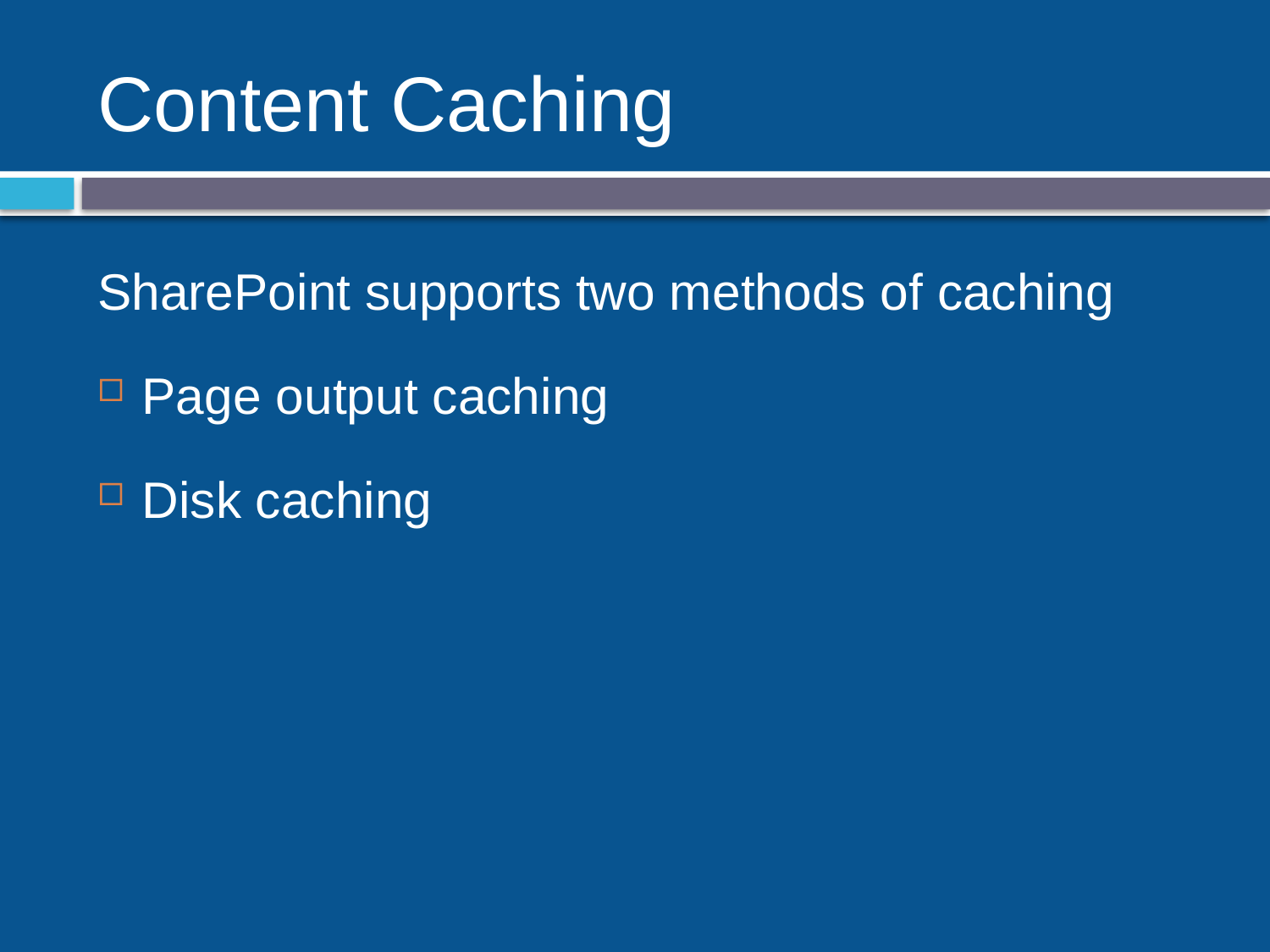

# Content Caching
SharePoint supports two methods of caching
Page output caching
Disk caching